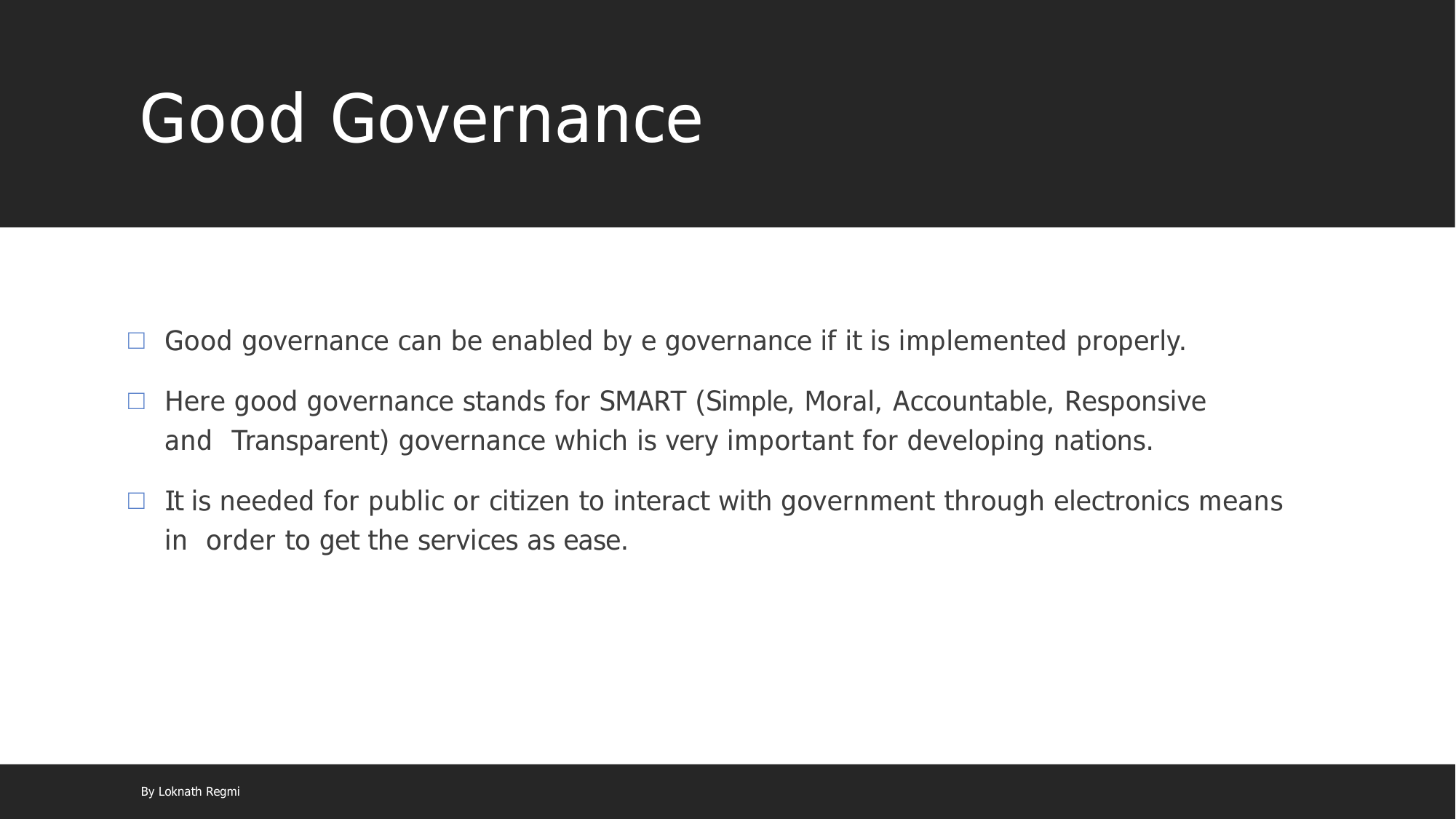

# Good Governance
Good governance can be enabled by e governance if it is implemented properly.
Here good governance stands for SMART (Simple, Moral, Accountable, Responsive and  Transparent) governance which is very important for developing nations.
It is needed for public or citizen to interact with government through electronics means in  order to get the services as ease.

By Loknath Regmi